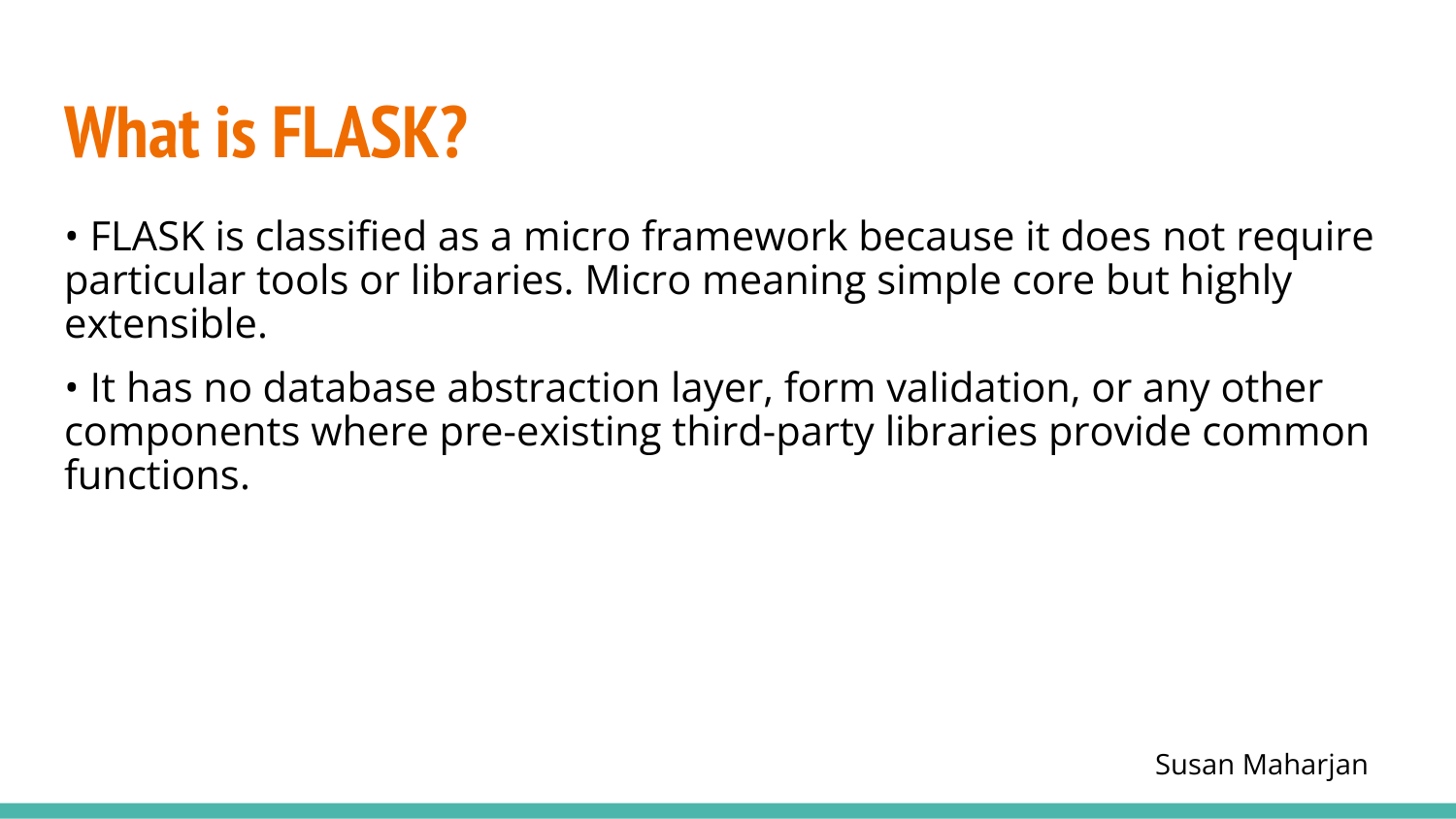

# What is FLASK?
• FLASK is classified as a micro framework because it does not require particular tools or libraries. Micro meaning simple core but highly extensible.
• It has no database abstraction layer, form validation, or any other components where pre-existing third-party libraries provide common functions.

Susan Maharjan